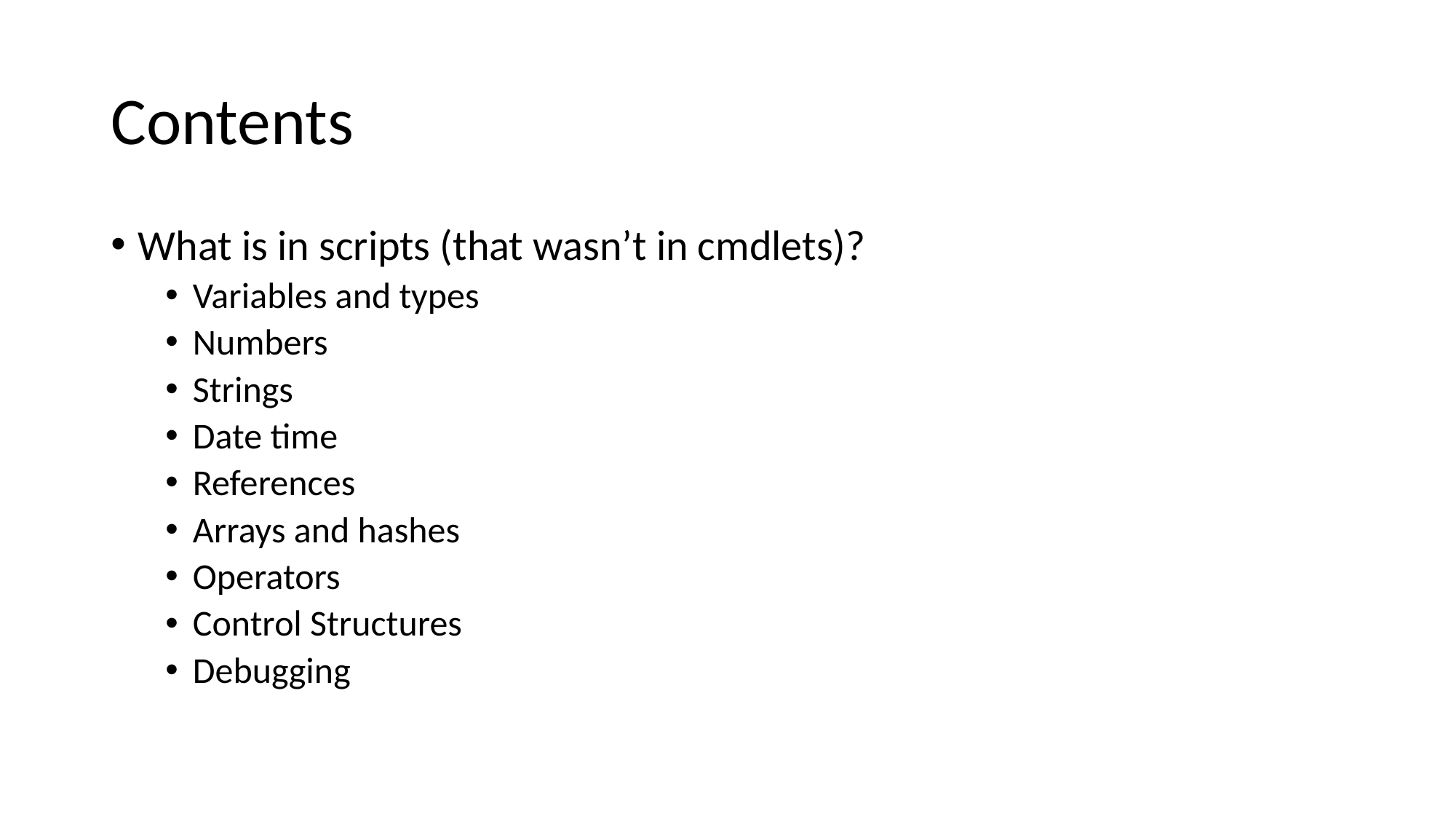

# Contents
What is in scripts (that wasn’t in cmdlets)?
Variables and types
Numbers
Strings
Date time
References
Arrays and hashes
Operators
Control Structures
Debugging